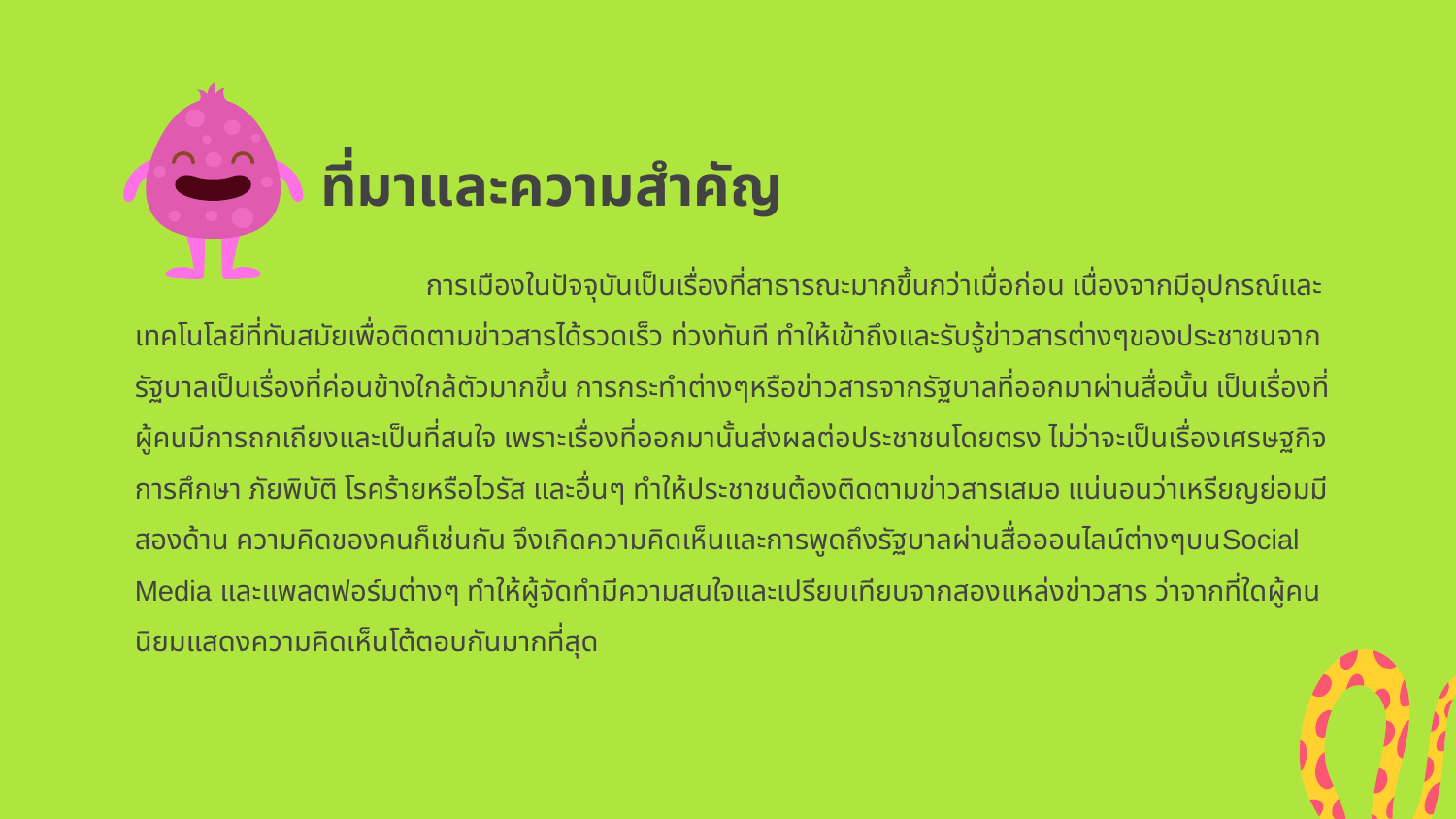

# ที่มาและความสำคัญ
		การเมืองในปัจจุบันเป็นเรื่องที่สาธารณะมากขึ้นกว่าเมื่อก่อน เนื่องจากมีอุปกรณ์และเทคโนโลยีที่ทันสมัยเพื่อติดตามข่าวสารได้รวดเร็ว ท่วงทันที ทำให้เข้าถึงและรับรู้ข่าวสารต่างๆของประชาชนจากรัฐบาลเป็นเรื่องที่ค่อนข้างใกล้ตัวมากขึ้น การกระทำต่างๆหรือข่าวสารจากรัฐบาลที่ออกมาผ่านสื่อนั้น เป็นเรื่องที่ผู้คนมีการถกเถียงและเป็นที่สนใจ เพราะเรื่องที่ออกมานั้นส่งผลต่อประชาชนโดยตรง ไม่ว่าจะเป็นเรื่องเศรษฐกิจ การศึกษา ภัยพิบัติ โรคร้ายหรือไวรัส และอื่นๆ ทำให้ประชาชนต้องติดตามข่าวสารเสมอ แน่นอนว่าเหรียญย่อมมีสองด้าน ความคิดของคนก็เช่นกัน จึงเกิดความคิดเห็นและการพูดถึงรัฐบาลผ่านสื่อออนไลน์ต่างๆบนSocial Media และแพลตฟอร์มต่างๆ ทำให้ผู้จัดทำมีความสนใจและเปรียบเทียบจากสองแหล่งข่าวสาร ว่าจากที่ใดผู้คนนิยมแสดงความคิดเห็นโต้ตอบกันมากที่สุด